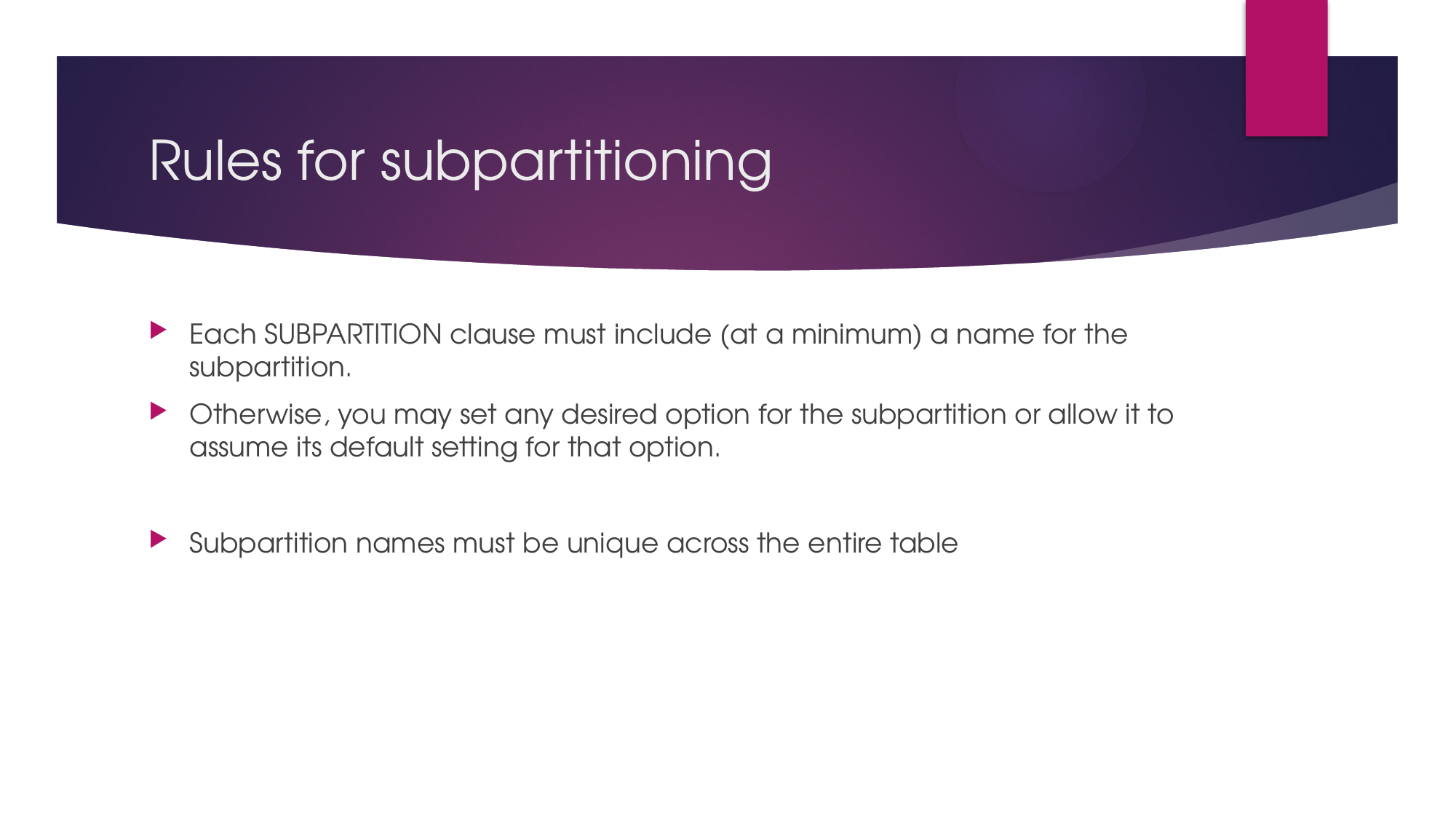

# Rules for subpartitioning
Each SUBPARTITION clause must include (at a minimum) a name for the subpartition.
Otherwise, you may set any desired option for the subpartition or allow it to assume its default setting for that option.

Subpartition names must be unique across the entire table